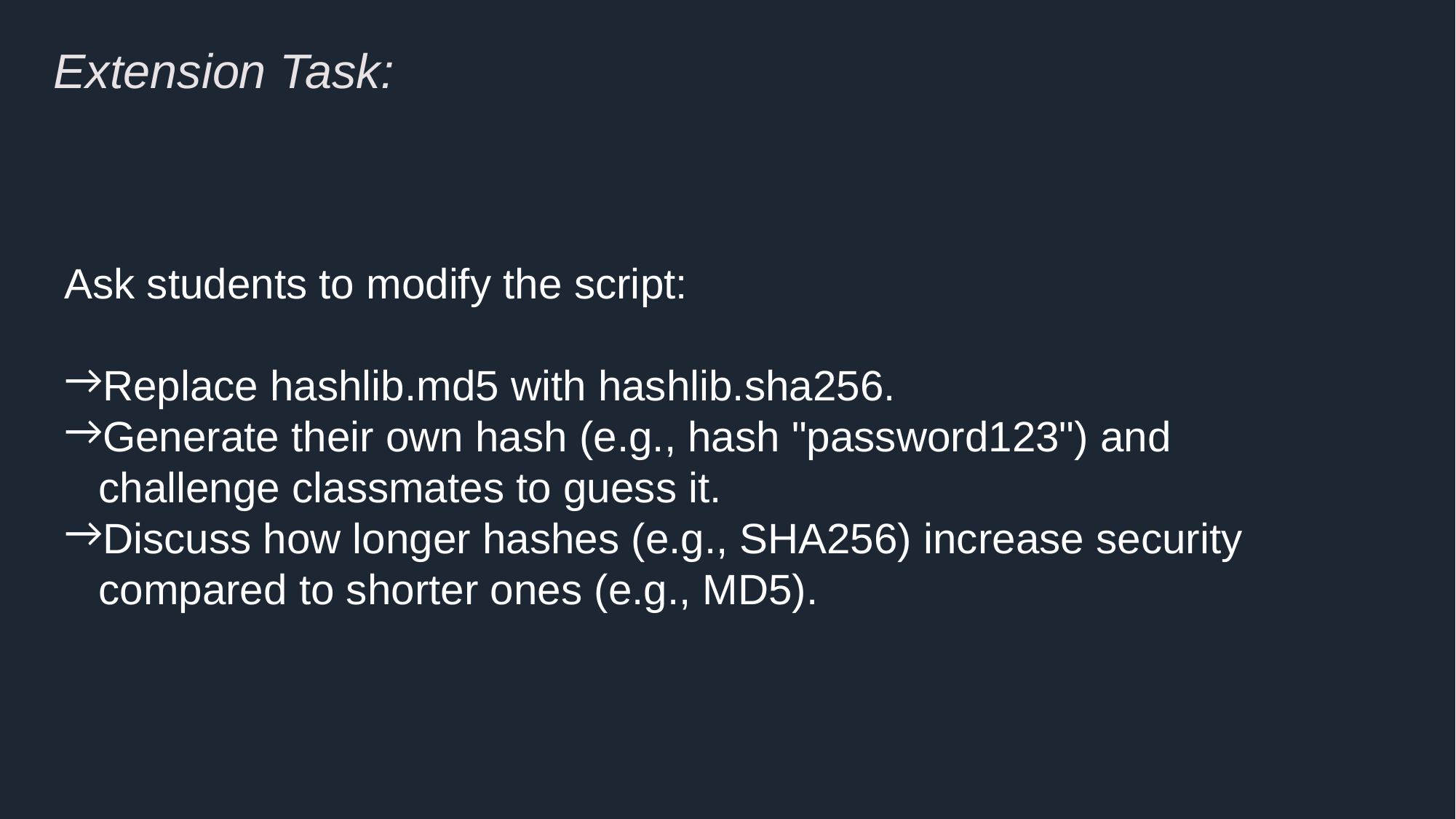

# Extension Task:

Ask students to modify the script:

Replace hashlib.md5 with hashlib.sha256.
Generate their own hash (e.g., hash "password123") and challenge classmates to guess it.
Discuss how longer hashes (e.g., SHA256) increase security compared to shorter ones (e.g., MD5).